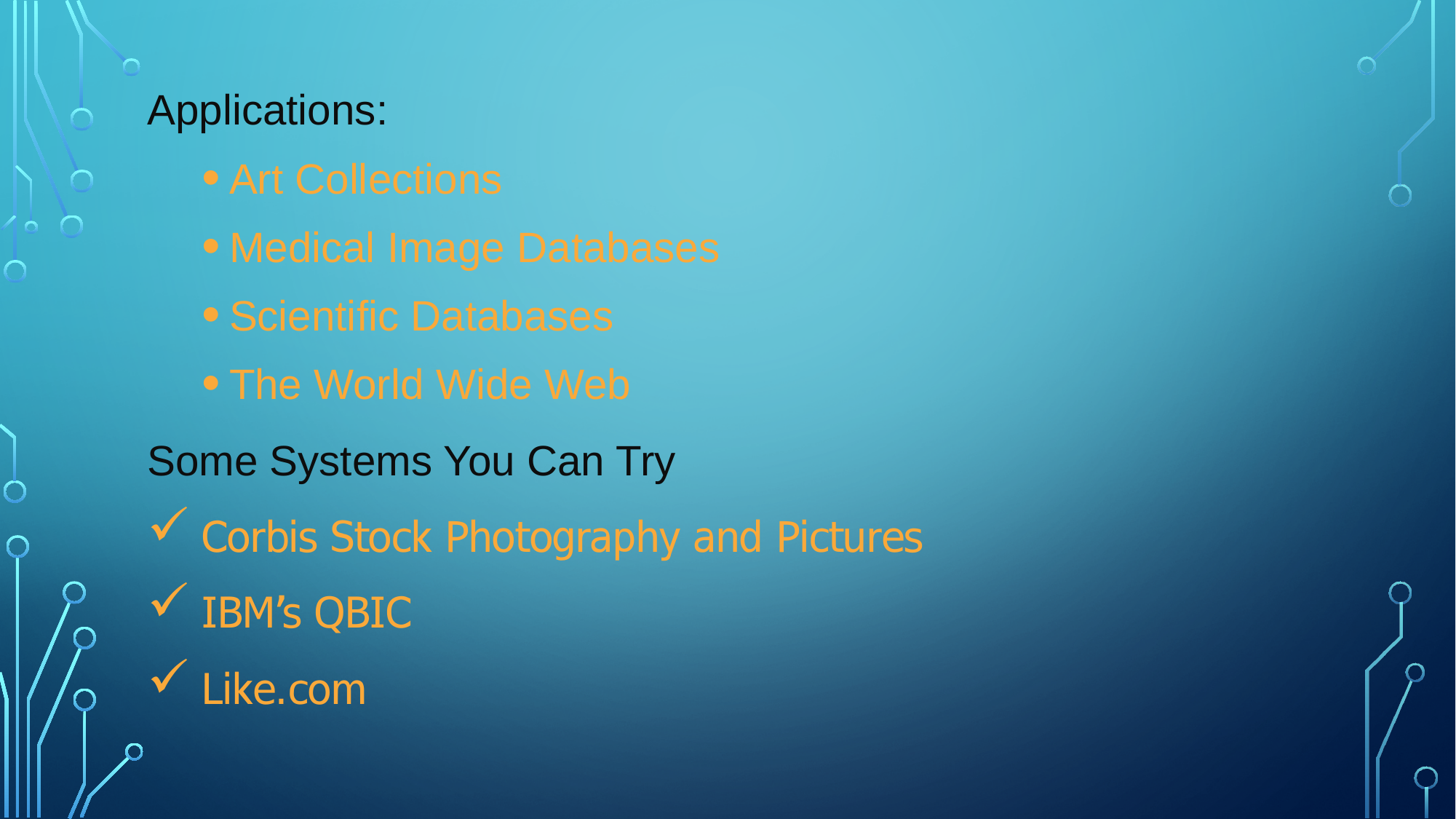

Applications:
Art Collections
Medical Image Databases
Scientific Databases
The World Wide Web
Some Systems You Can Try
Corbis Stock Photography and Pictures
IBM’s QBIC
Like.com